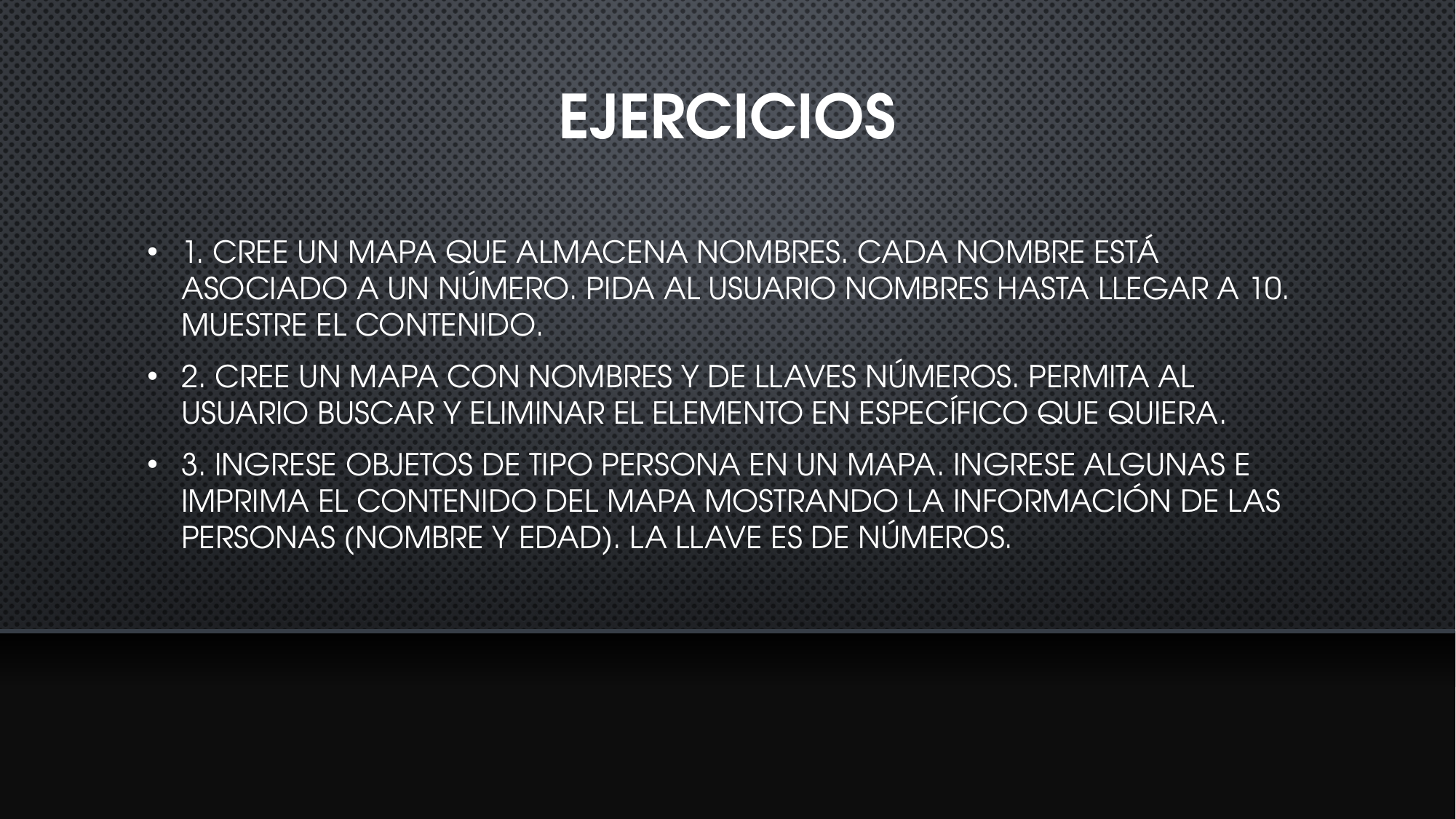

# ejercicios
1. Cree un mapa que almacena nombres. Cada nombre está asociado a un número. Pida al usuario nombres hasta llegar a 10. Muestre el contenido.
2. Cree un mapa con nombres y de llaves números. Permita al usuario buscar y eliminar el elemento en específico que quiera.
3. Ingrese objetos de tipo Persona en un mapa. Ingrese algunas e imprima el contenido del mapa mostrando la información de las personas (nombre y edad). La llave es de números.